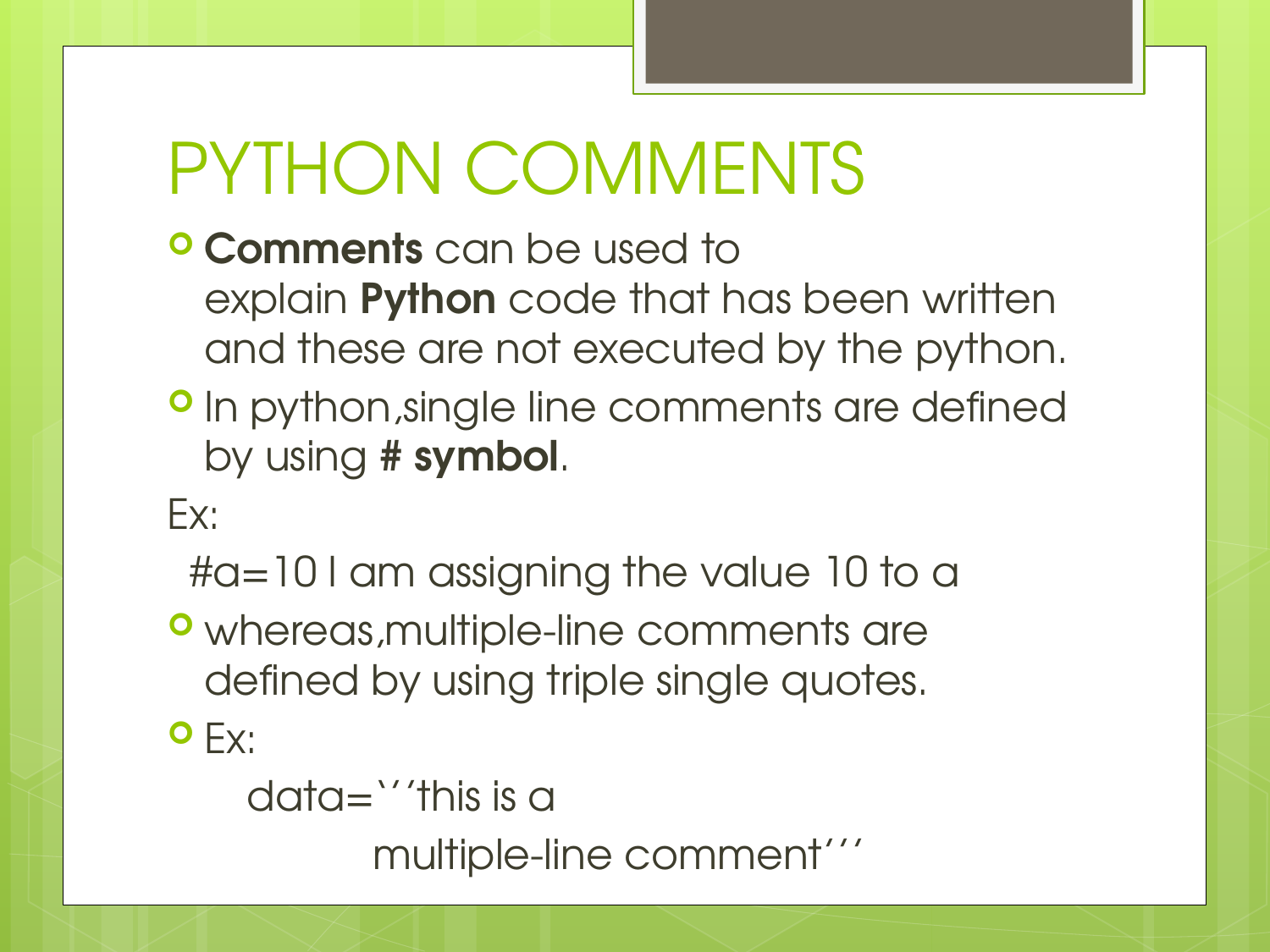

# PYTHON COMMENTS
Comments can be used to explain Python code that has been written and these are not executed by the python.
In python,single line comments are defined by using # symbol.
Ex:
  #a=10 I am assigning the value 10 to a
whereas,multiple-line comments are defined by using triple single quotes.
Ex:
       data=‘’’this is a
                  multiple-line comment’’’